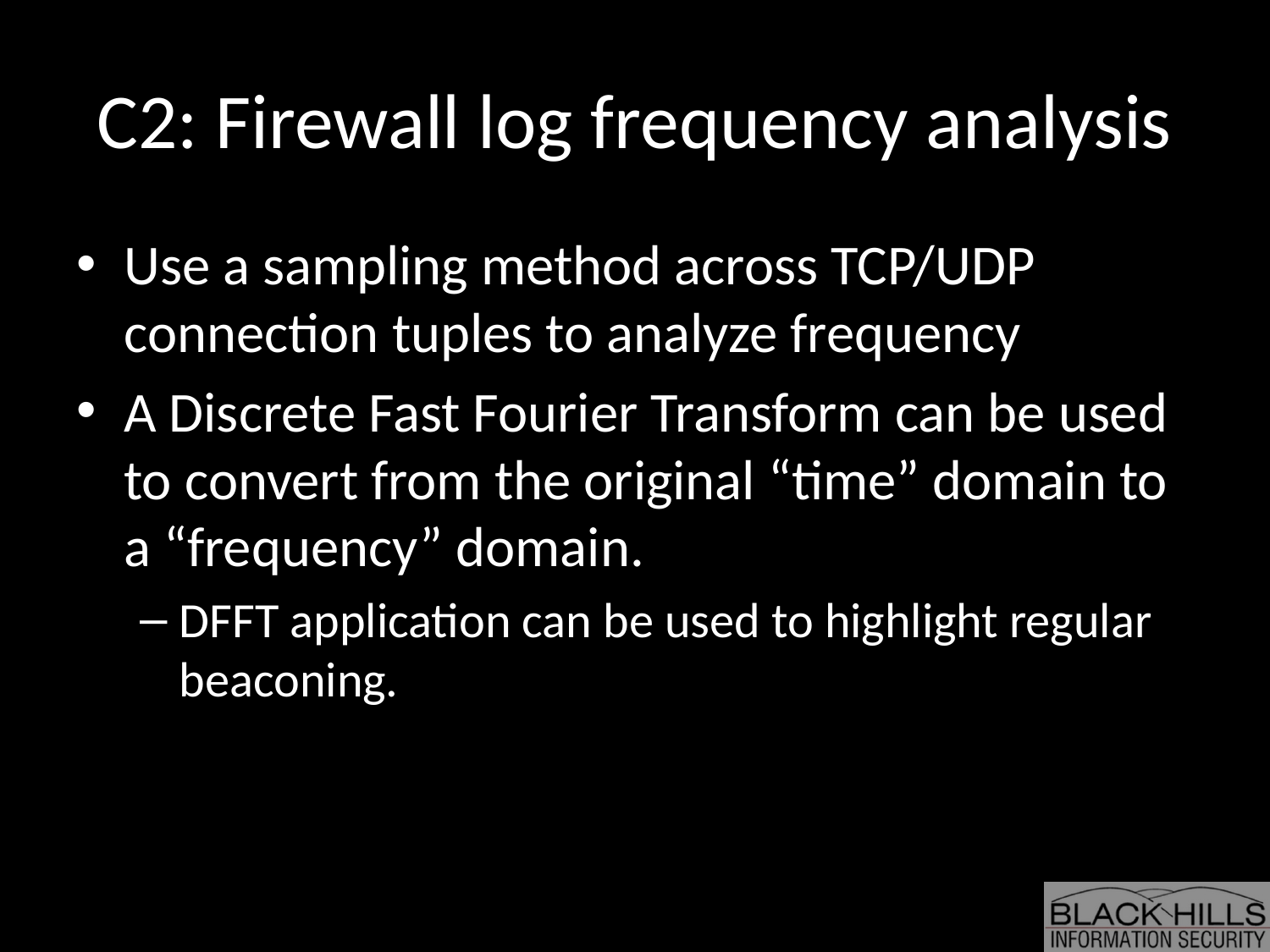

# C2: Firewall log frequency analysis
Use a sampling method across TCP/UDP connection tuples to analyze frequency
A Discrete Fast Fourier Transform can be used to convert from the original “time” domain to a “frequency” domain.
DFFT application can be used to highlight regular beaconing.